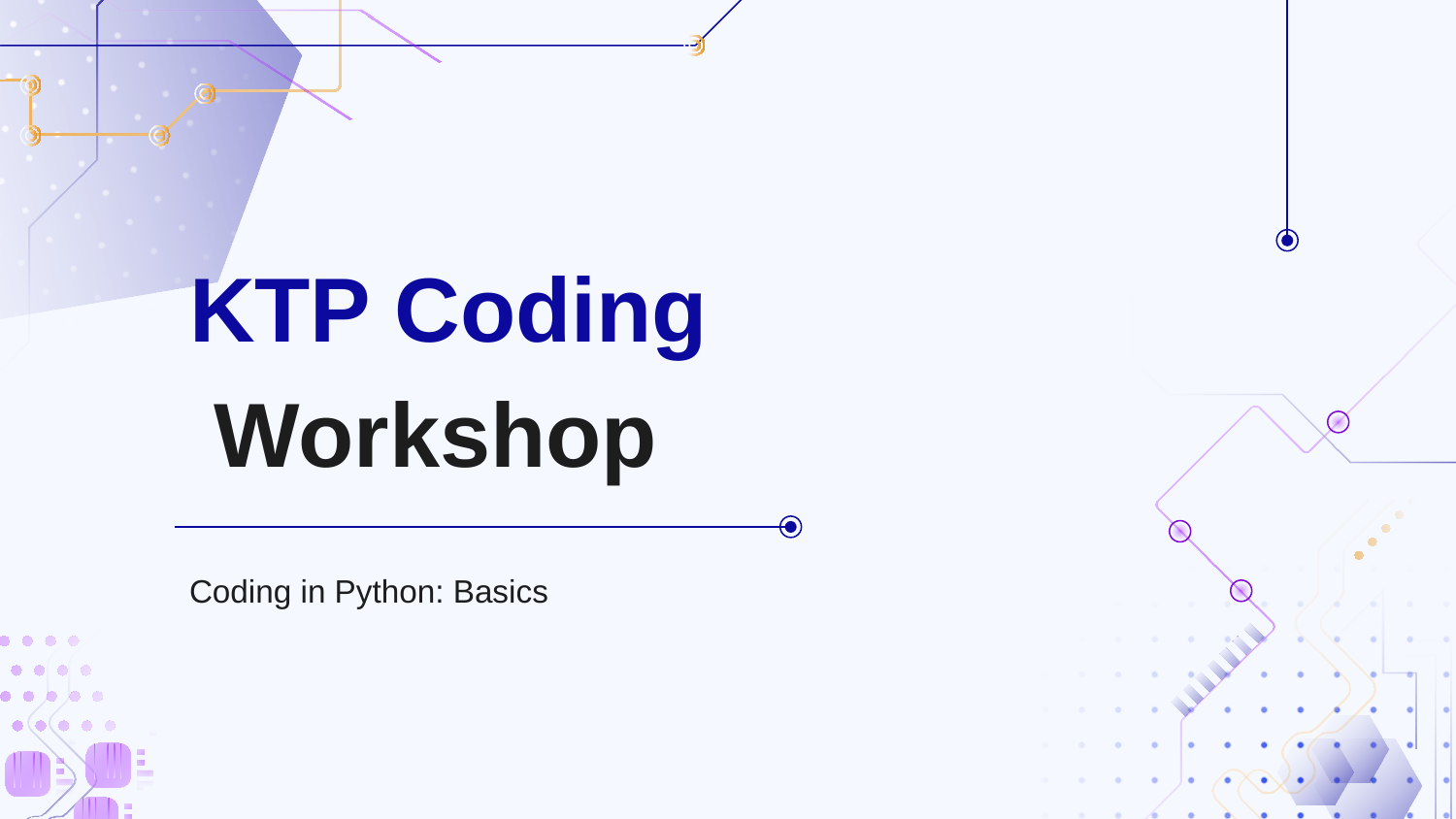

# KTP Coding
 Workshop

Coding in Python: Basics